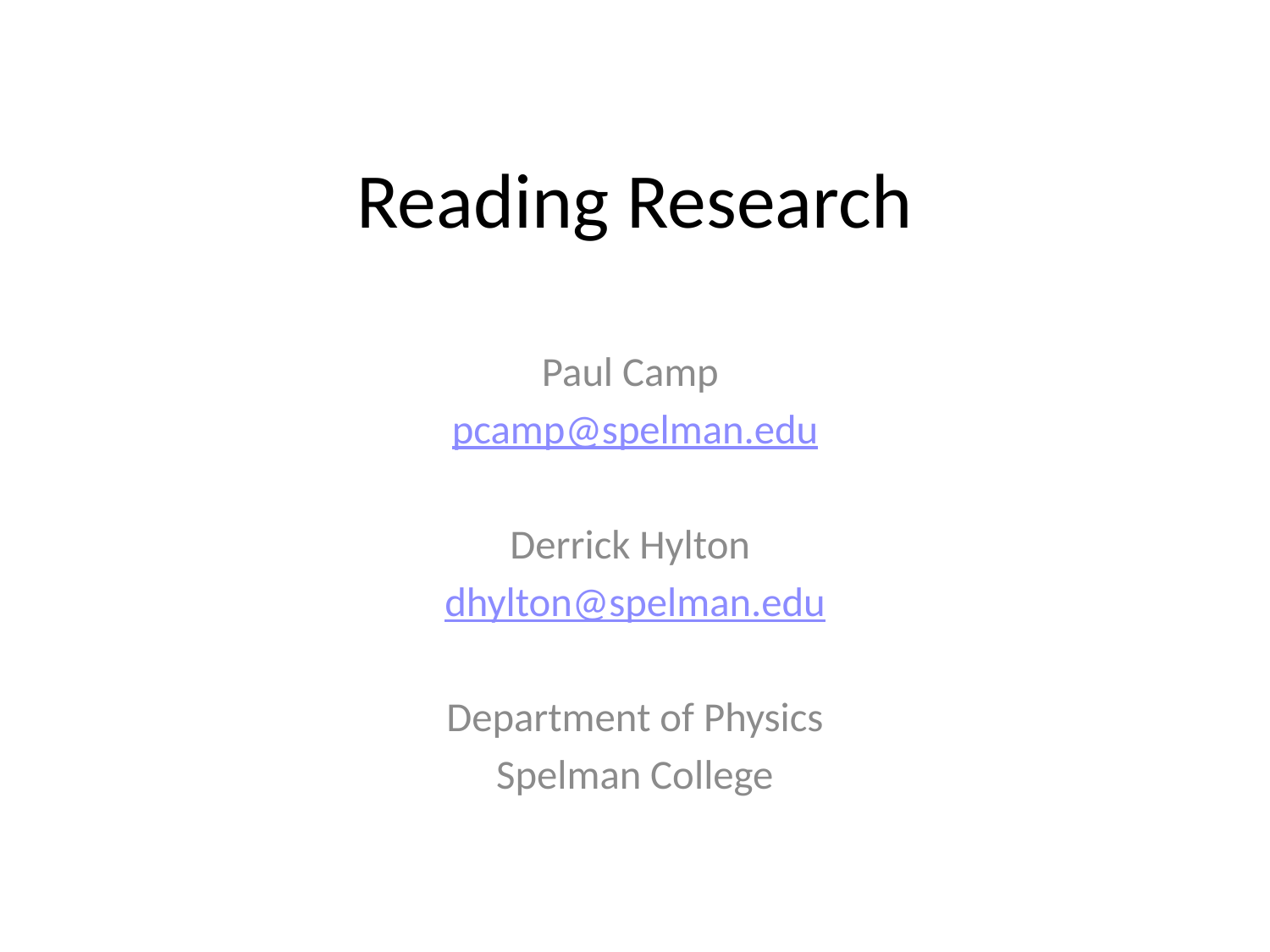

# Reading Research
Paul Camp
pcamp@spelman.edu

Derrick Hylton
dhylton@spelman.edu

Department of Physics
Spelman College